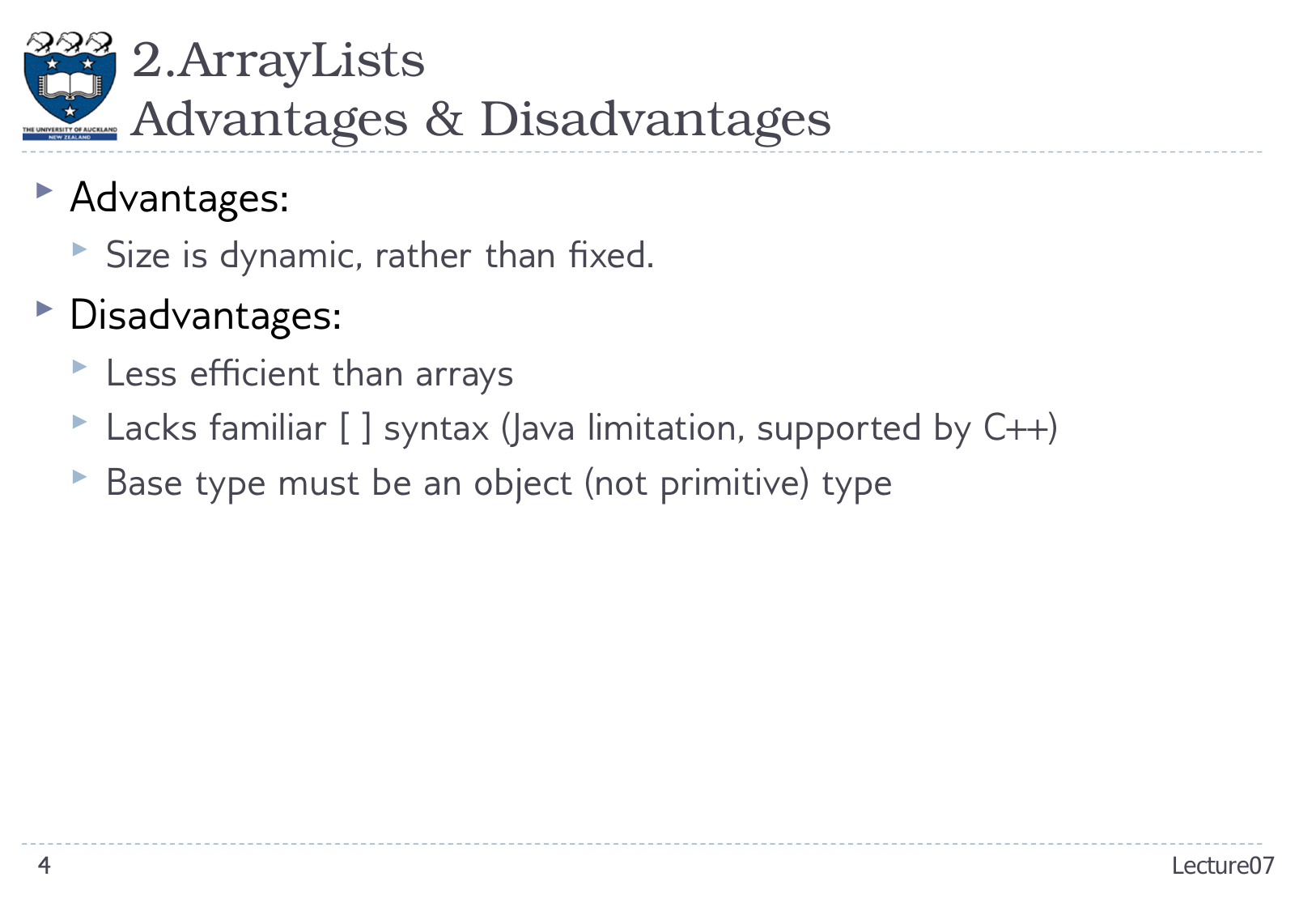

# 2.ArrayLists Advantages & Disadvantages
Advantages:
Size is dynamic, rather than fixed.
Disadvantages:
Less efficient than arrays
Lacks familiar [ ] syntax (Java limitation, supported by C++)
Base type must be an object (not primitive) type

4
Lecture07